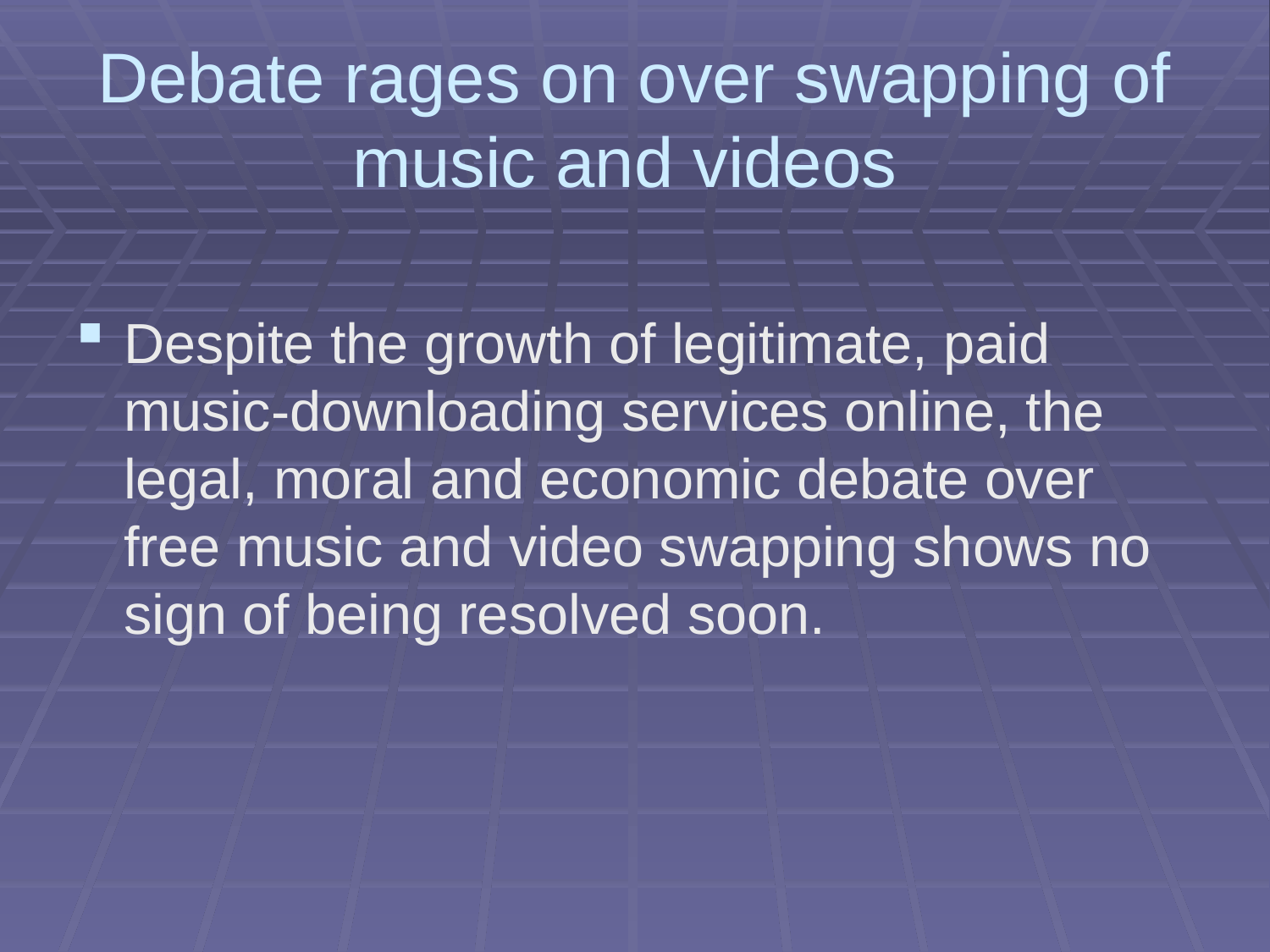

# Debate rages on over swapping of music and videos

Despite the growth of legitimate, paid music-downloading services online, the legal, moral and economic debate over free music and video swapping shows no sign of being resolved soon.